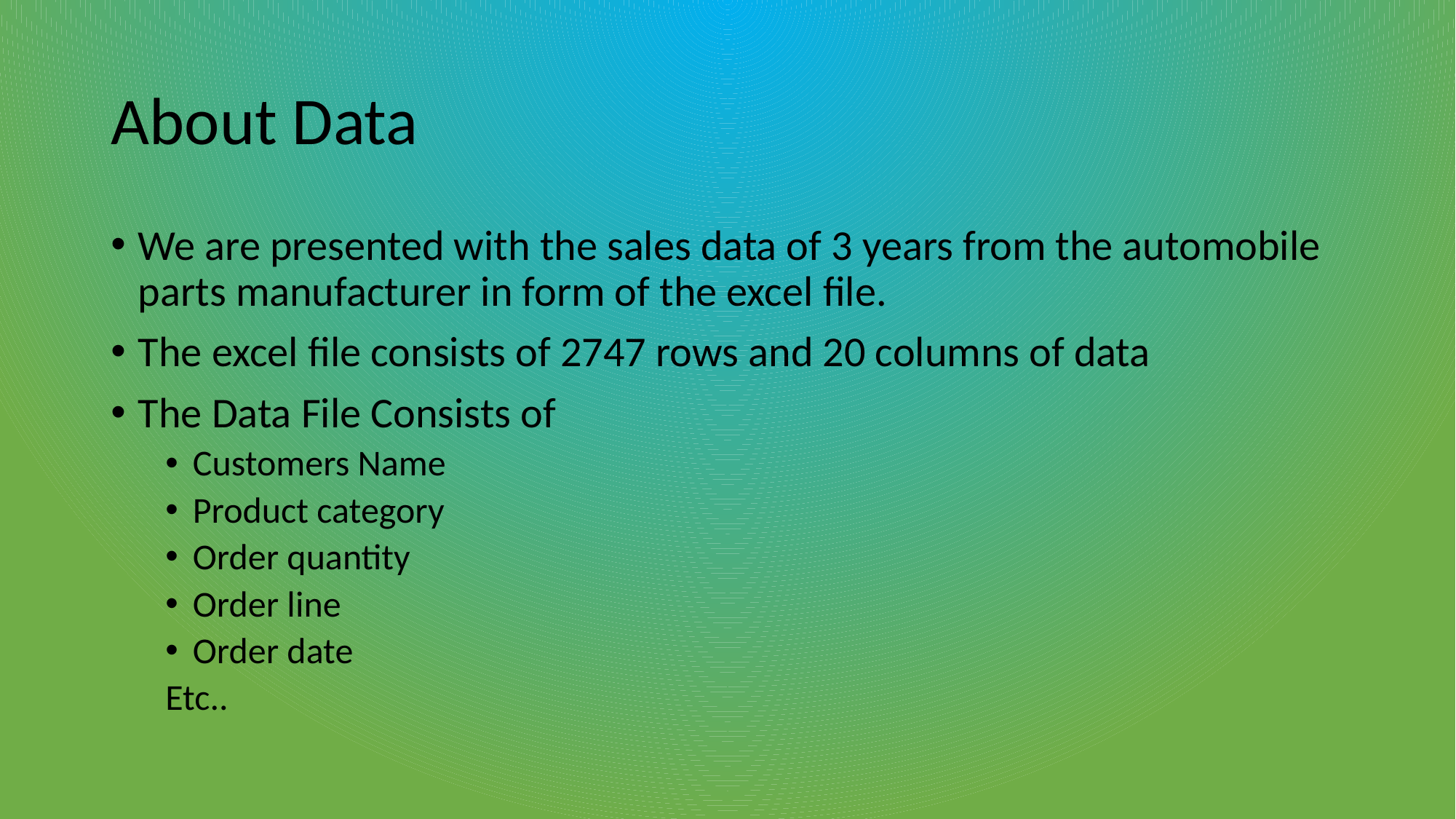

# About Data
We are presented with the sales data of 3 years from the automobile parts manufacturer in form of the excel file.
The excel file consists of 2747 rows and 20 columns of data
The Data File Consists of
Customers Name
Product category
Order quantity
Order line
Order date
Etc..